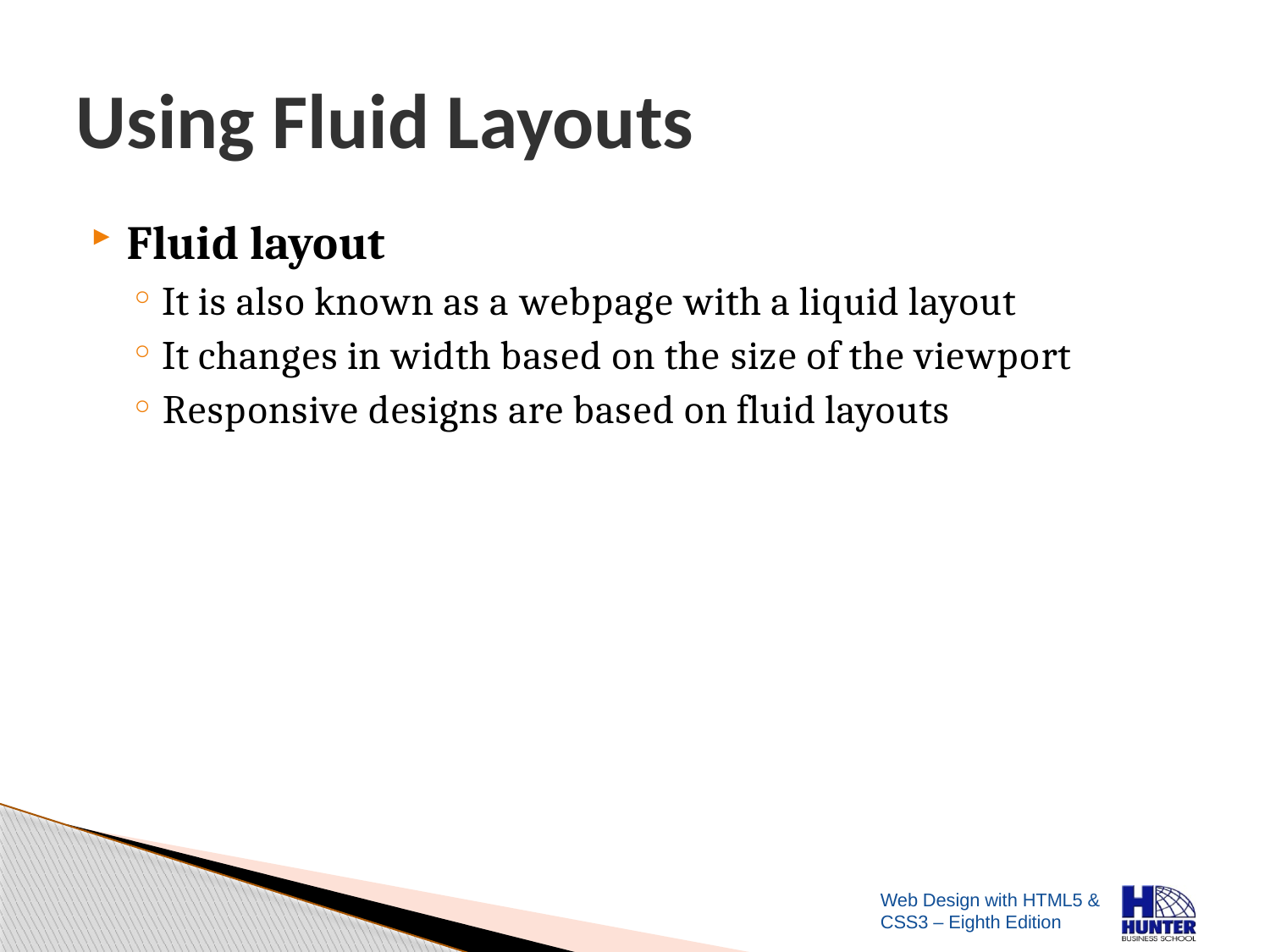

# Using Fluid Layouts
Fluid layout
It is also known as a webpage with a liquid layout
It changes in width based on the size of the viewport
Responsive designs are based on fluid layouts